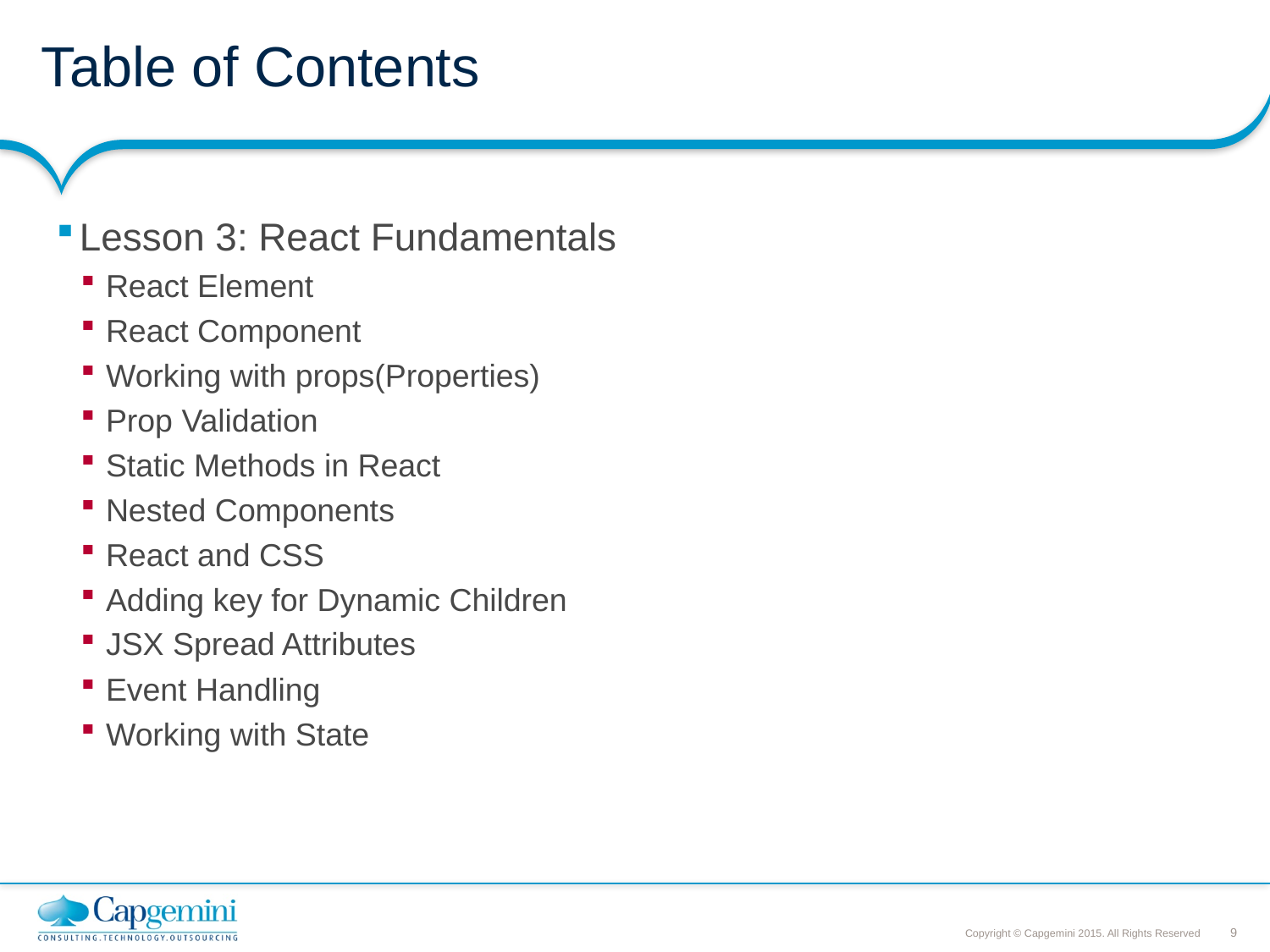

# Table of Contents
Lesson 3: React Fundamentals
React Element
React Component
Working with props(Properties)
Prop Validation
Static Methods in React
Nested Components
React and CSS
Adding key for Dynamic Children
JSX Spread Attributes
Event Handling
Working with State